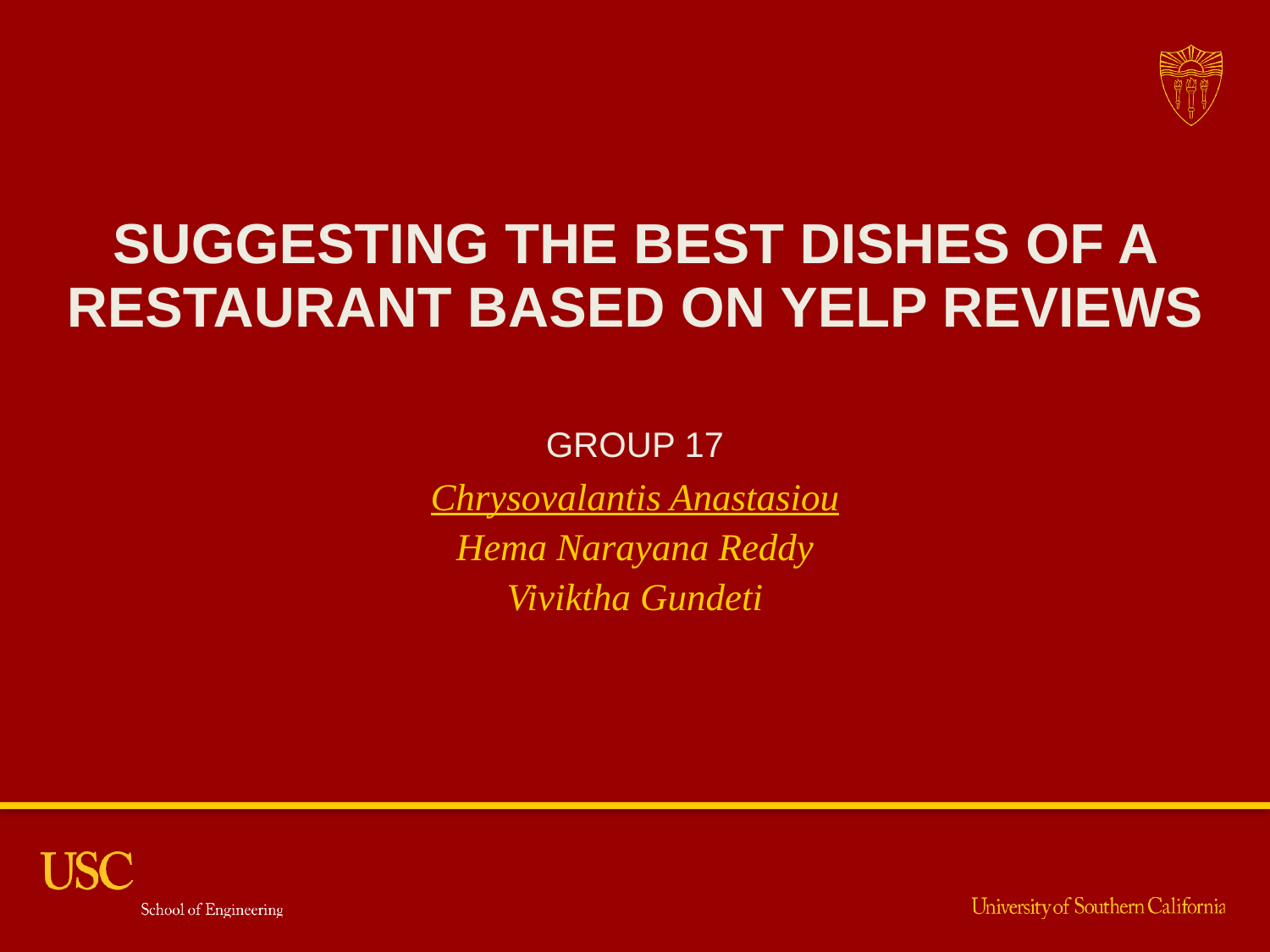

SUGGESTING THE BEST DISHES OF A RESTAURANT BASED ON YELP REVIEWS
GROUP 17
Chrysovalantis Anastasiou
Hema Narayana Reddy
Viviktha Gundeti